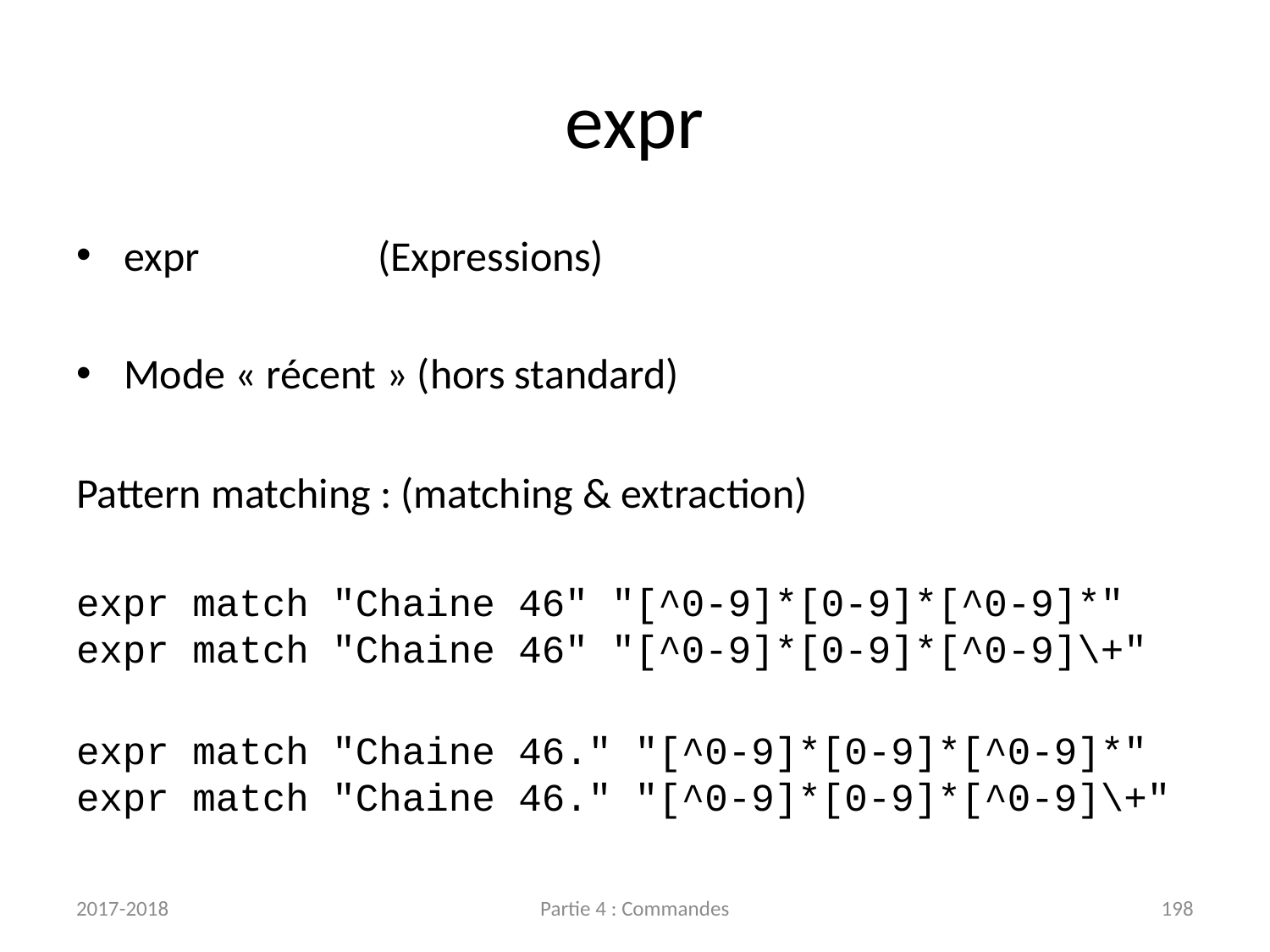

# expr
expr		(Expressions)

Mode « récent » (hors standard)

Pattern matching : (matching & extraction)

expr match "Chaine 46" "[^0-9]*[0-9]*[^0-9]*"
expr match "Chaine 46" "[^0-9]*[0-9]*[^0-9]\+"
expr match "Chaine 46." "[^0-9]*[0-9]*[^0-9]*"
expr match "Chaine 46." "[^0-9]*[0-9]*[^0-9]\+"

2017-2018
Partie 4 : Commandes
198